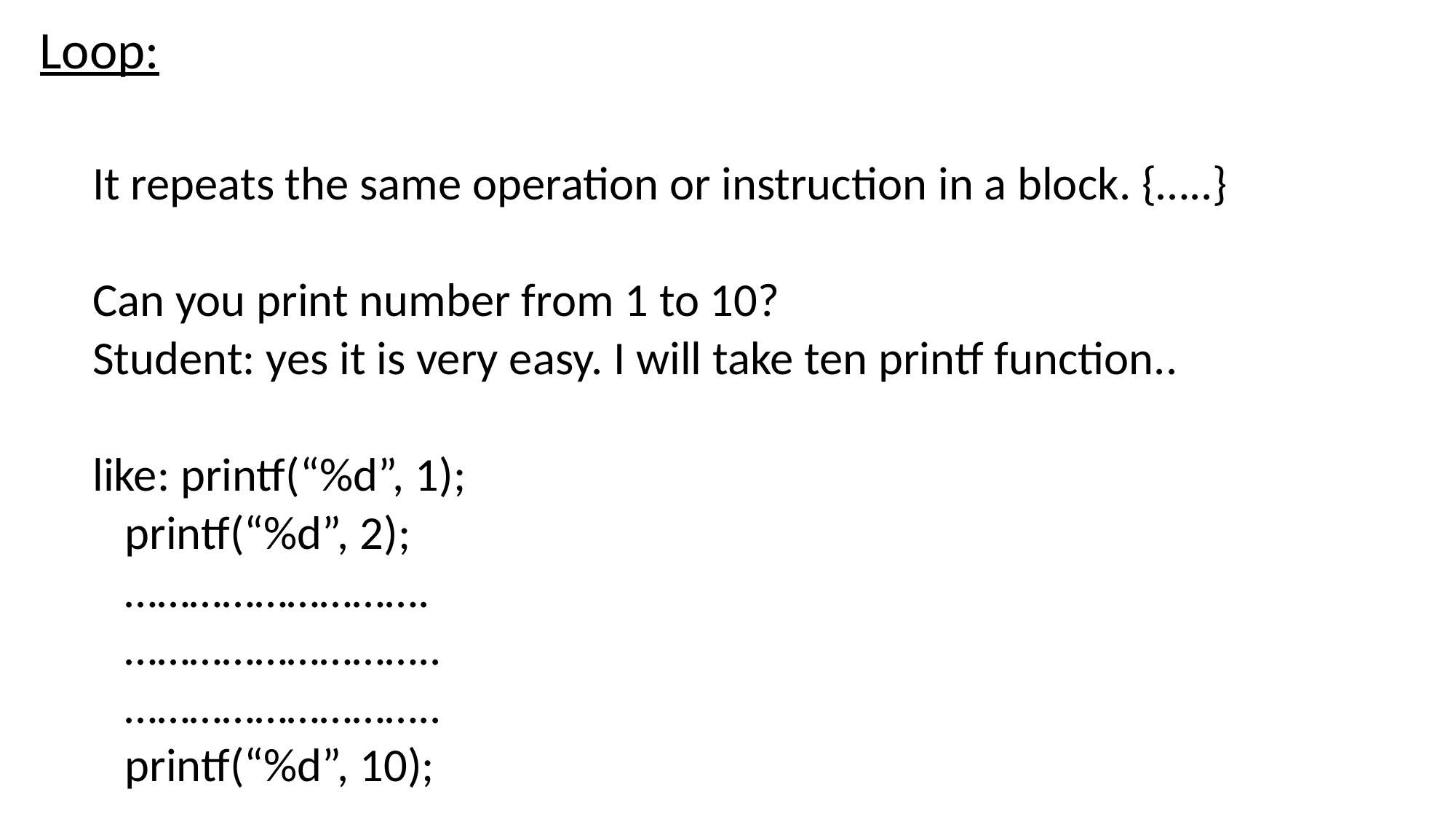

Loop:

It repeats the same operation or instruction in a block. {…..}

Can you print number from 1 to 10?
Student: yes it is very easy. I will take ten printf function..

like: printf(“%d”, 1);
	   printf(“%d”, 2);
	   ……………………….
	   ………………………..
	   ………………………..
	   printf(“%d”, 10);